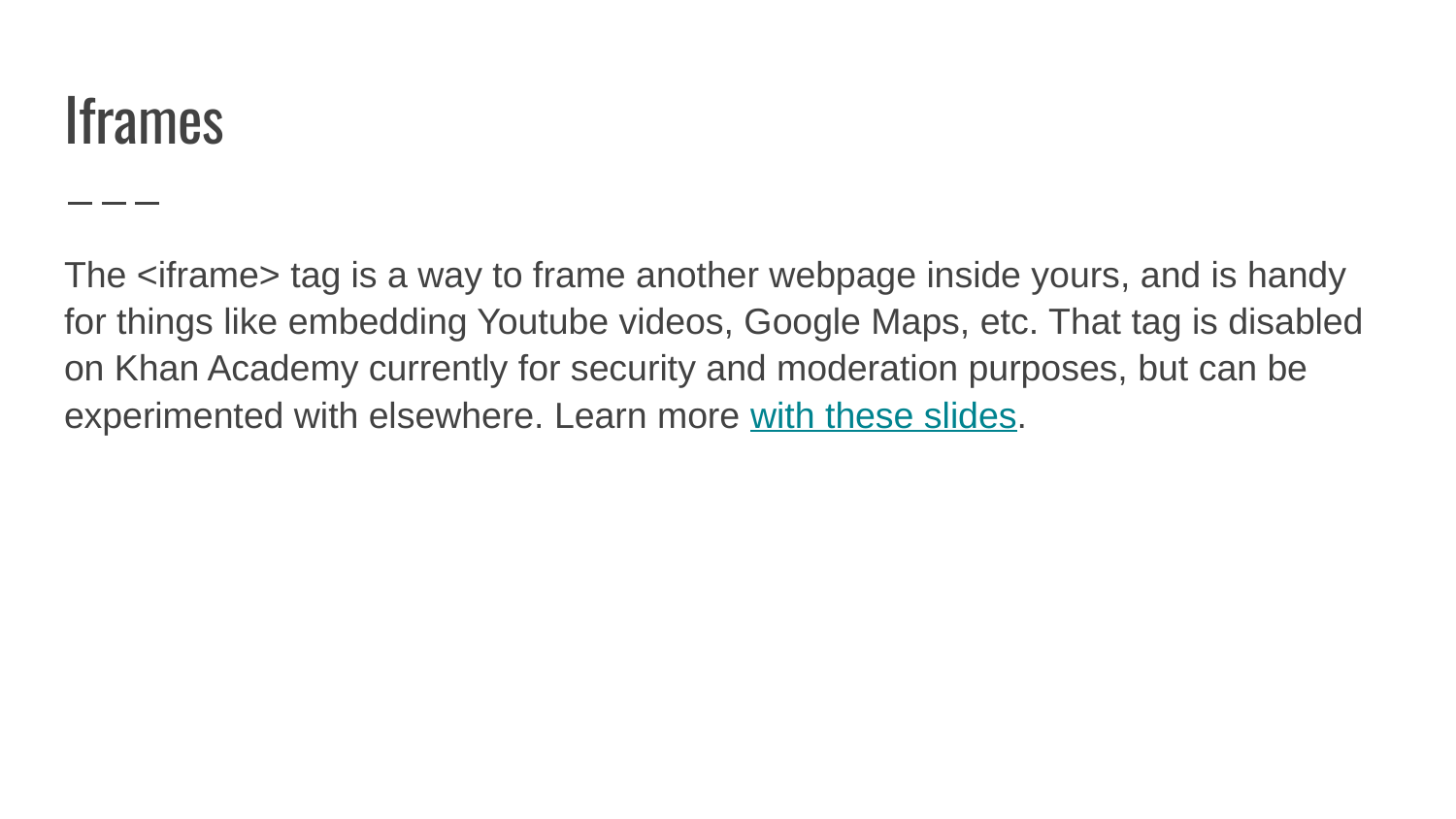

# Iframes
The <iframe> tag is a way to frame another webpage inside yours, and is handy for things like embedding Youtube videos, Google Maps, etc. That tag is disabled on Khan Academy currently for security and moderation purposes, but can be experimented with elsewhere. Learn more with these slides.